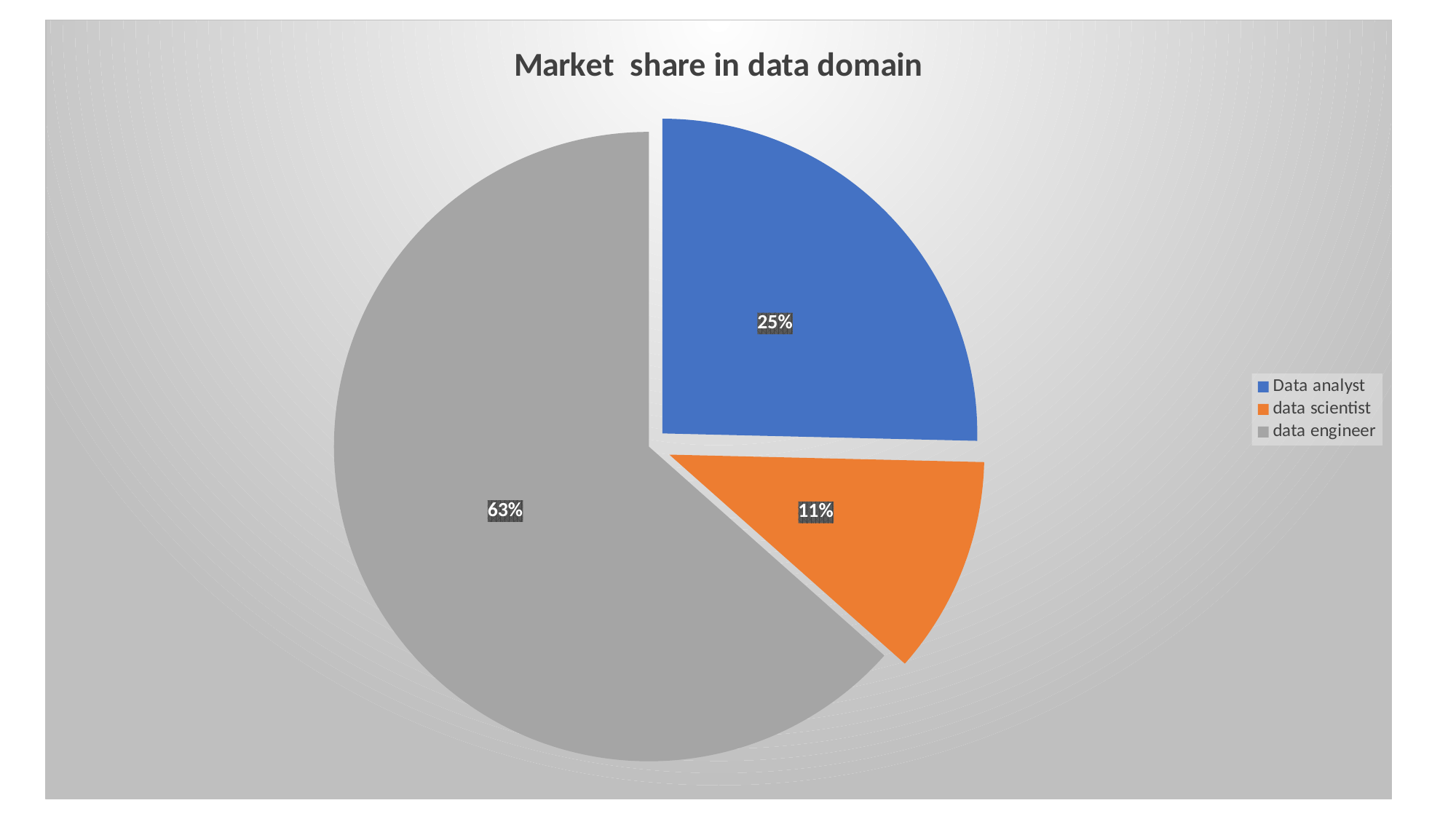

### Chart: Market  share in data domain

| Category |  |
|---|---|
| Data analyst | 84.0 |
| data scientist | 37.0 |
| data engineer | 210.0 |